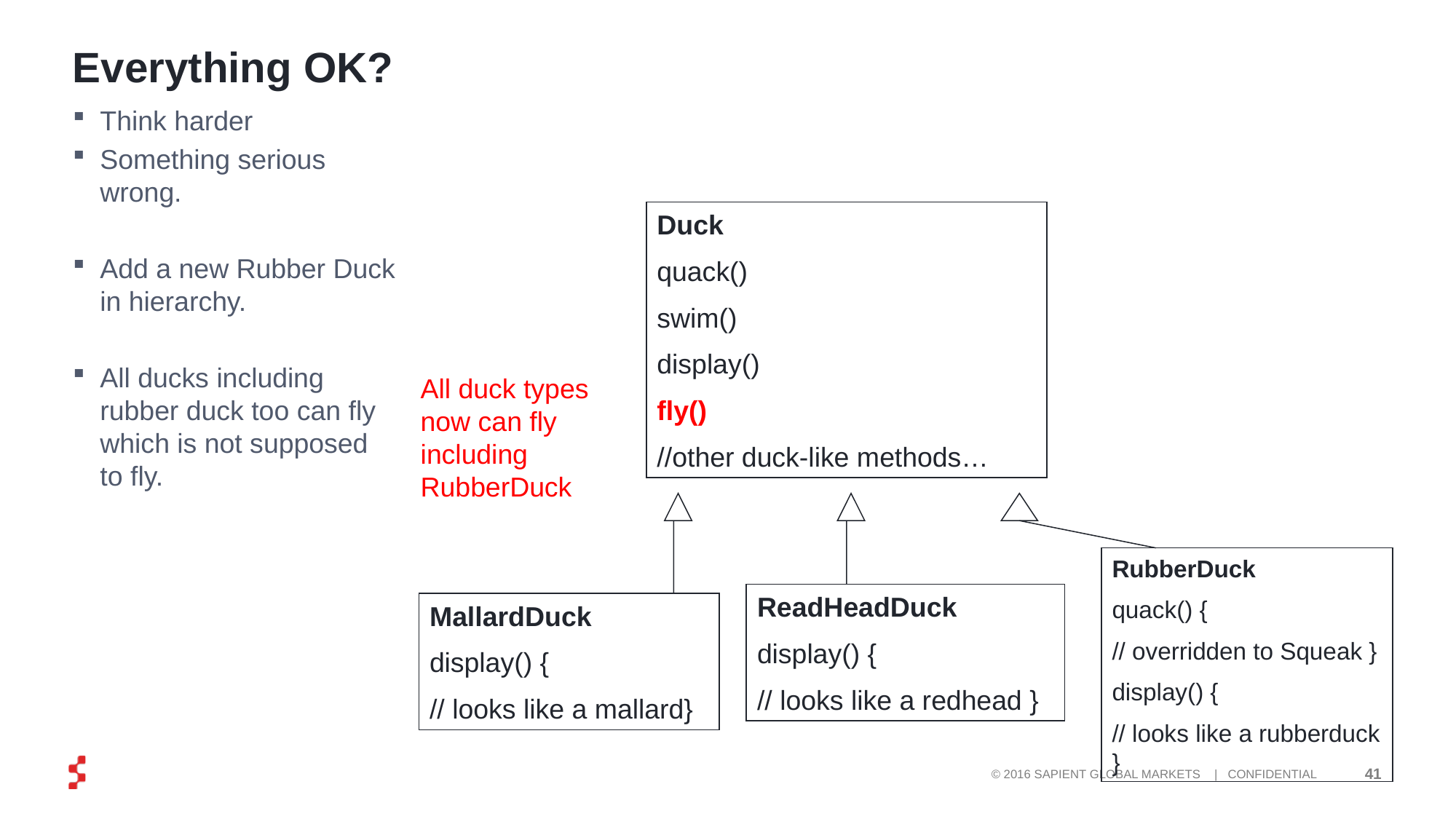

# Everything OK?
Think harder
Something serious wrong.

Add a new Rubber Duck in hierarchy.

All ducks including rubber duck too can fly which is not supposed to fly.

Duck
quack()
swim()
display()
fly()
//other duck-like methods…
All duck types now can fly including RubberDuck

RubberDuck
quack() {
// overridden to Squeak }
display() {
// looks like a rubberduck }
ReadHeadDuck
display() {
// looks like a redhead }
MallardDuck
display() {
// looks like a mallard}